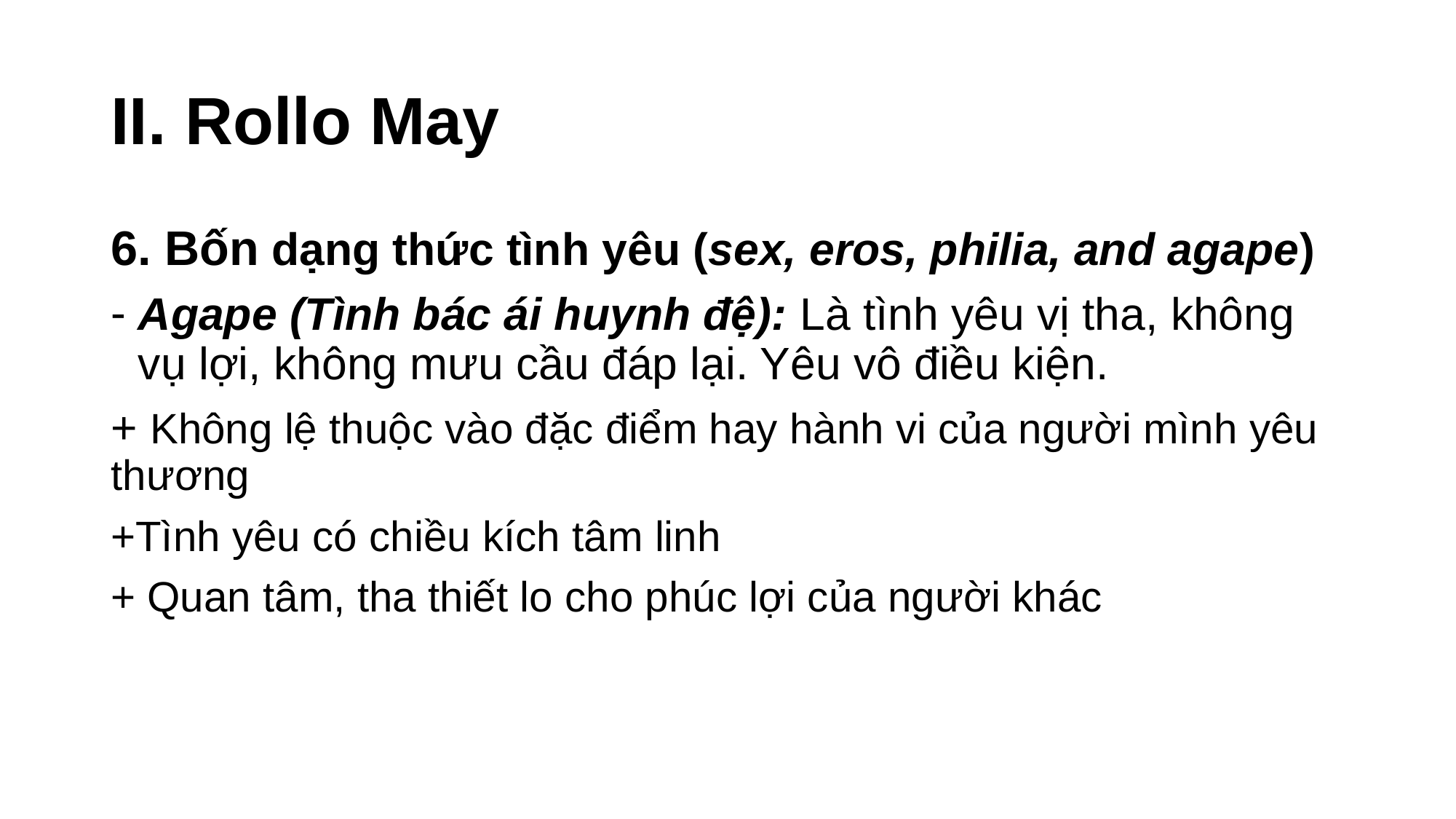

# II. Rollo May
6. Bốn dạng thức tình yêu (sex, eros, philia, and agape)
Agape (Tình bác ái huynh đệ): Là tình yêu vị tha, không vụ lợi, không mưu cầu đáp lại. Yêu vô điều kiện.
+ Không lệ thuộc vào đặc điểm hay hành vi của người mình yêu thương
+Tình yêu có chiều kích tâm linh
+ Quan tâm, tha thiết lo cho phúc lợi của người khác